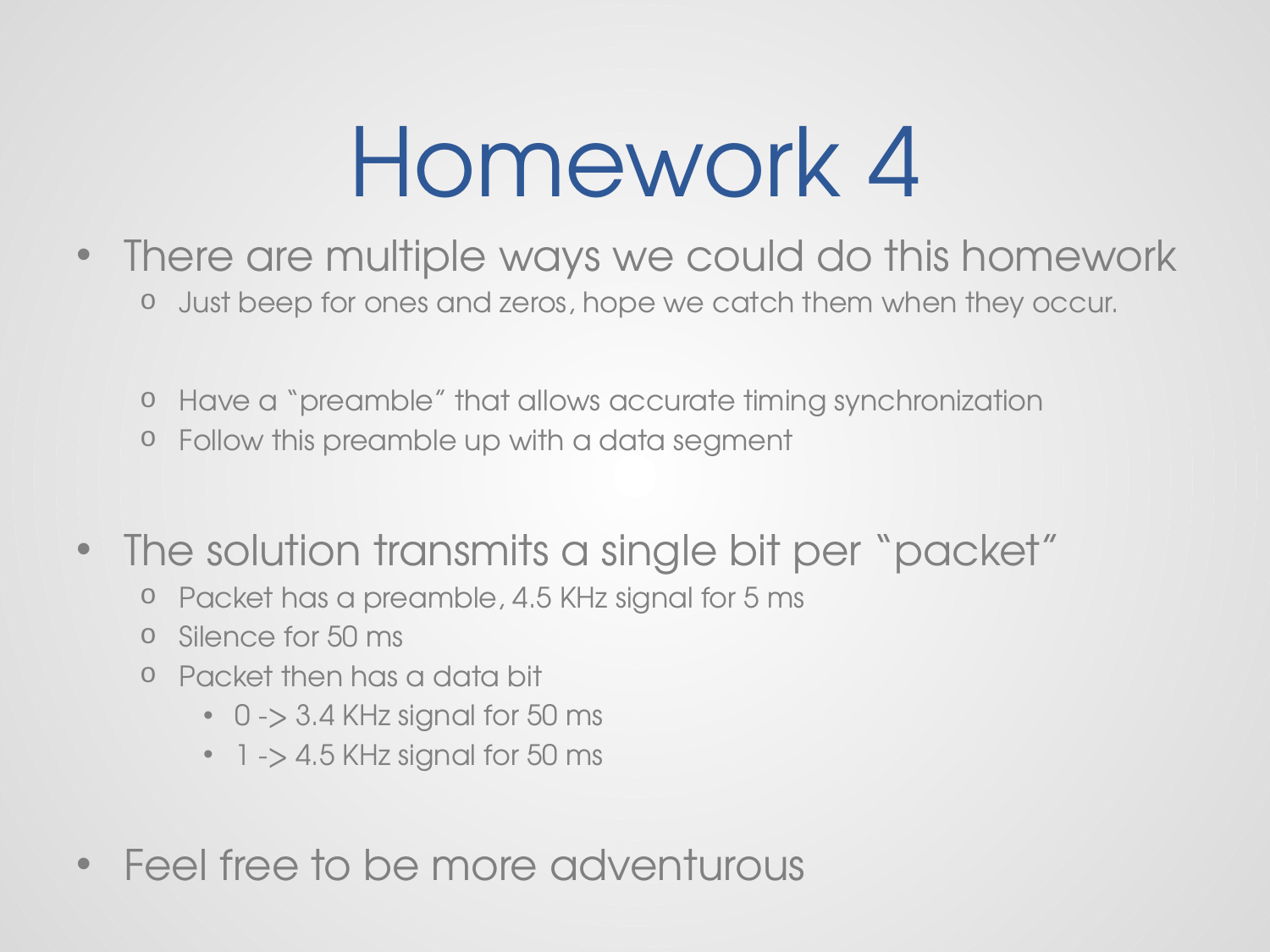

# Homework 4
There are multiple ways we could do this homework
Just beep for ones and zeros, hope we catch them when they occur.

Have a “preamble” that allows accurate timing synchronization
Follow this preamble up with a data segment

The solution transmits a single bit per “packet”
Packet has a preamble, 4.5 KHz signal for 5 ms
Silence for 50 ms
Packet then has a data bit
0 -> 3.4 KHz signal for 50 ms
1 -> 4.5 KHz signal for 50 ms

Feel free to be more adventurous